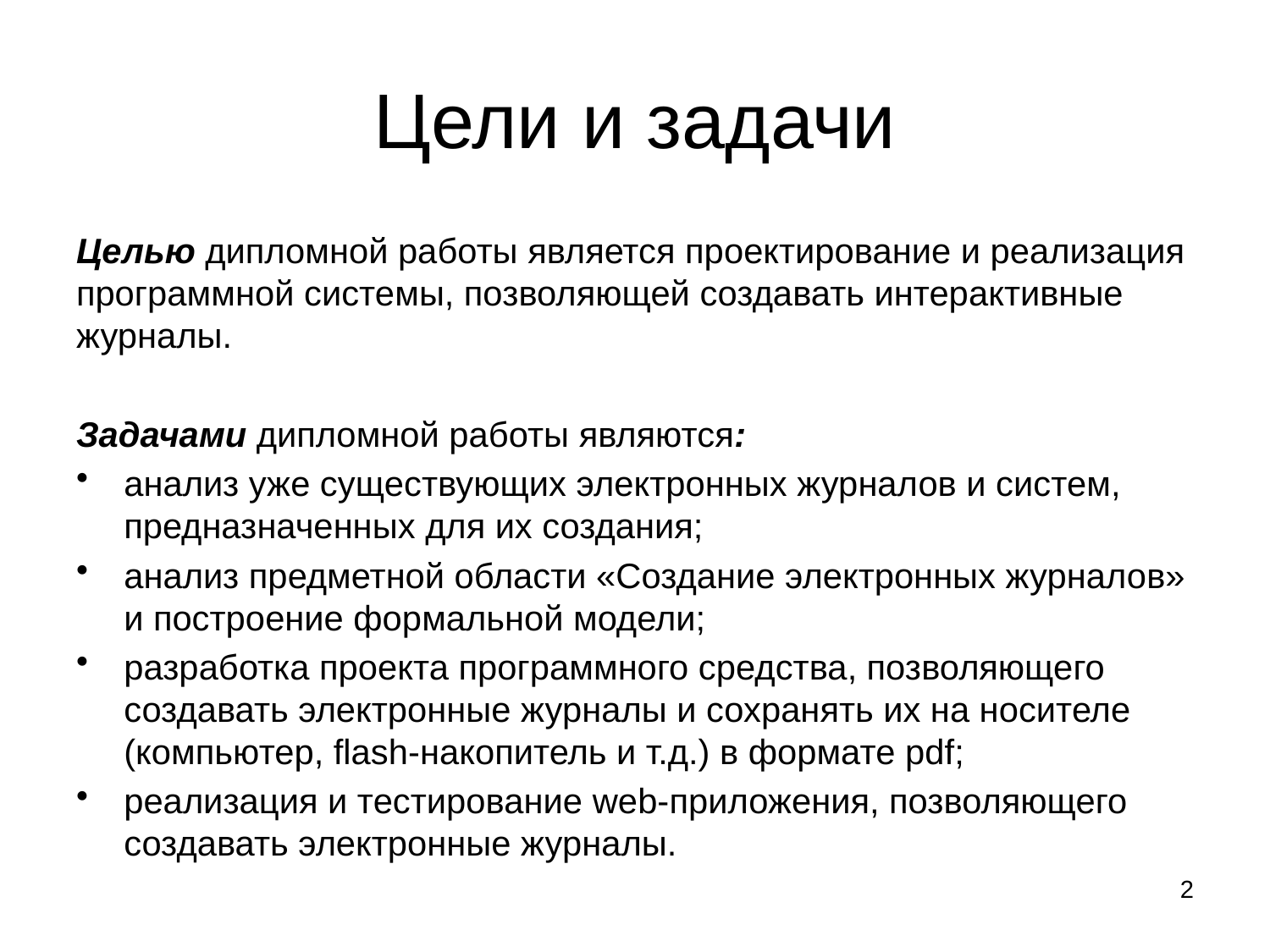

# Цели и задачи
Целью дипломной работы является проектирование и реализация программной системы, позволяющей создавать интерактивные журналы.

Задачами дипломной работы являются:
анализ уже существующих электронных журналов и систем, предназначенных для их создания;
анализ предметной области «Создание электронных журналов» и построение формальной модели;
разработка проекта программного средства, позволяющего создавать электронные журналы и сохранять их на носителе (компьютер, flash-накопитель и т.д.) в формате pdf;
реализация и тестирование web-приложения, позволяющего создавать электронные журналы.
2